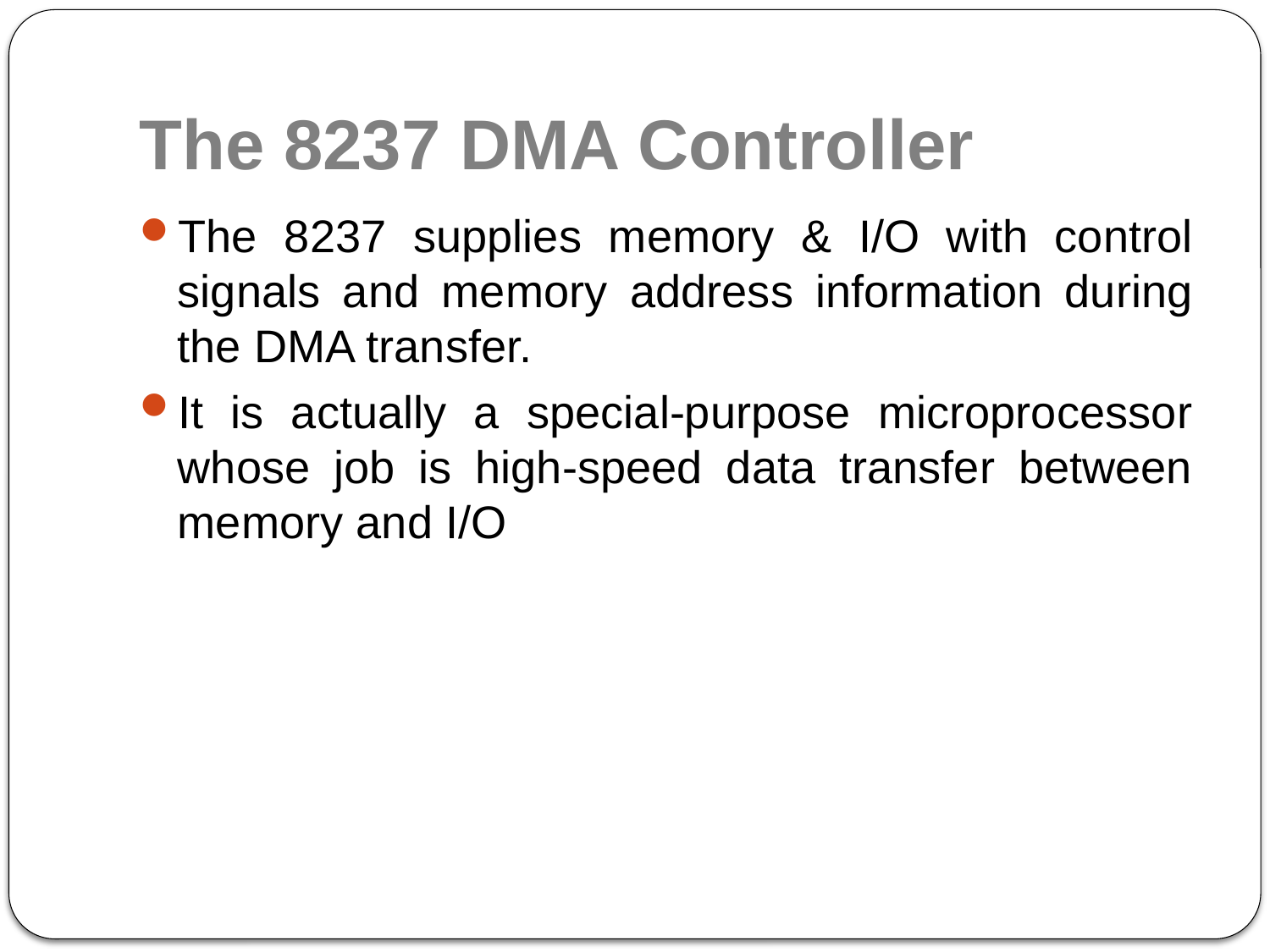

# The 8237 DMA Controller
The 8237 supplies memory & I/O with control signals and memory address information during the DMA transfer.
It is actually a special-purpose microprocessor whose job is high-speed data transfer between memory and I/O